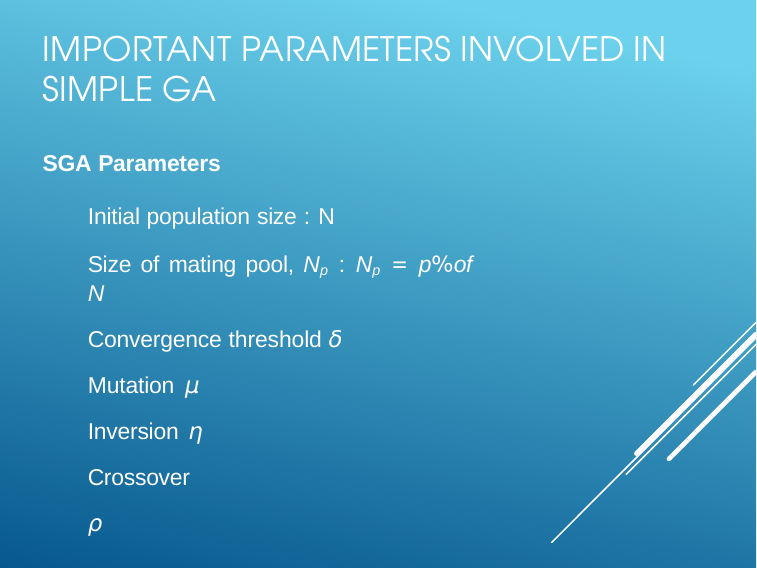

# Important parameters involved in Simple GA
SGA Parameters

Initial population size : N
Size of mating pool, Np : Np = p%of N
Convergence threshold δ
Mutation µ  Inversion η  Crossover ρ